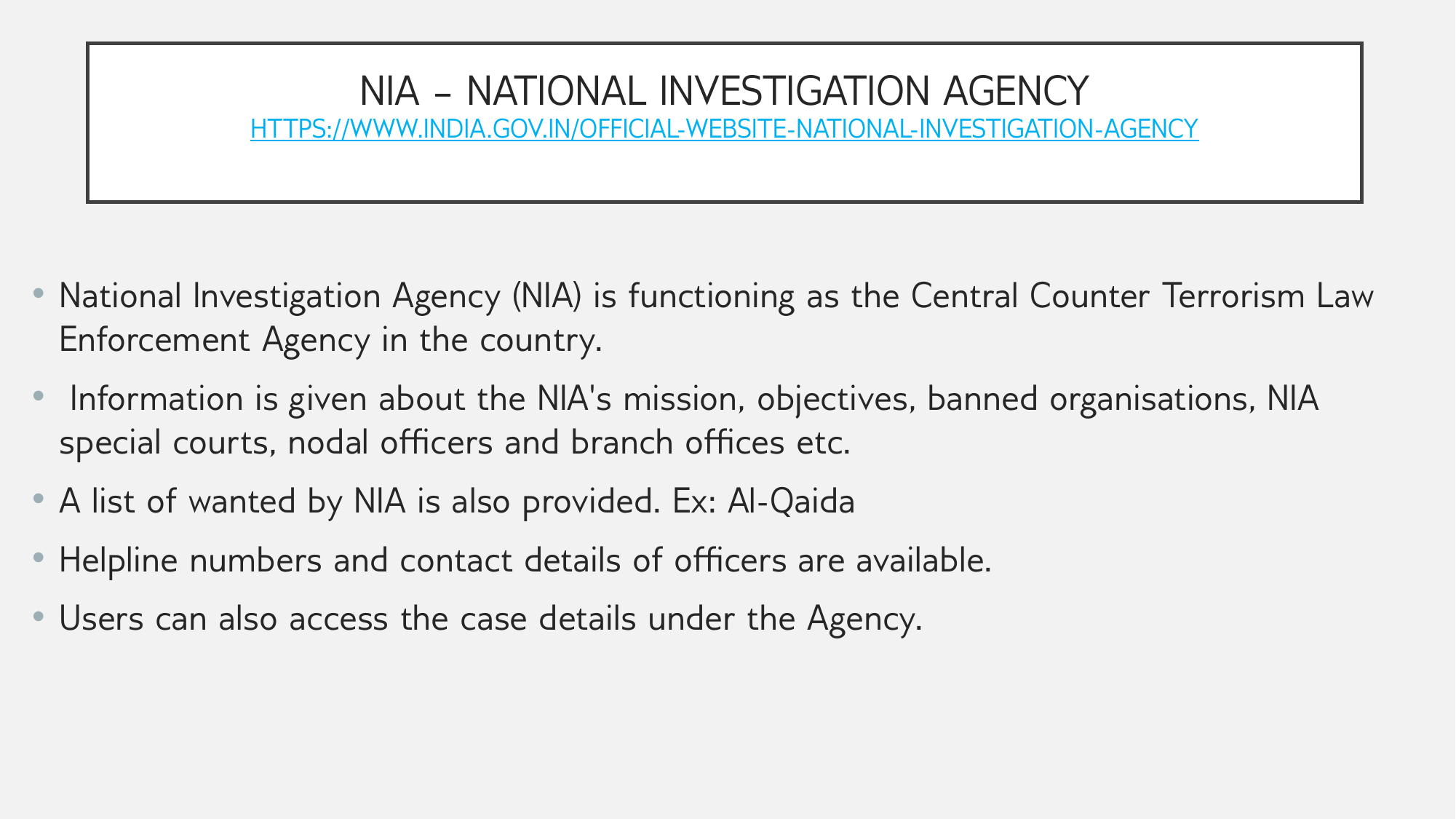

# NIA – NATIONAL INVESTIGATION AGENCY HTTPS://WWW.INDIA.GOV.IN/OFFICIAL-WEBSITE-NATIONAL-INVESTIGATION-AGENCY
National Investigation Agency (NIA) is functioning as the Central Counter Terrorism Law Enforcement Agency in the country.
 Information is given about the NIA's mission, objectives, banned organisations, NIA special courts, nodal officers and branch offices etc.
A list of wanted by NIA is also provided. Ex: Al-Qaida
Helpline numbers and contact details of officers are available.
Users can also access the case details under the Agency.